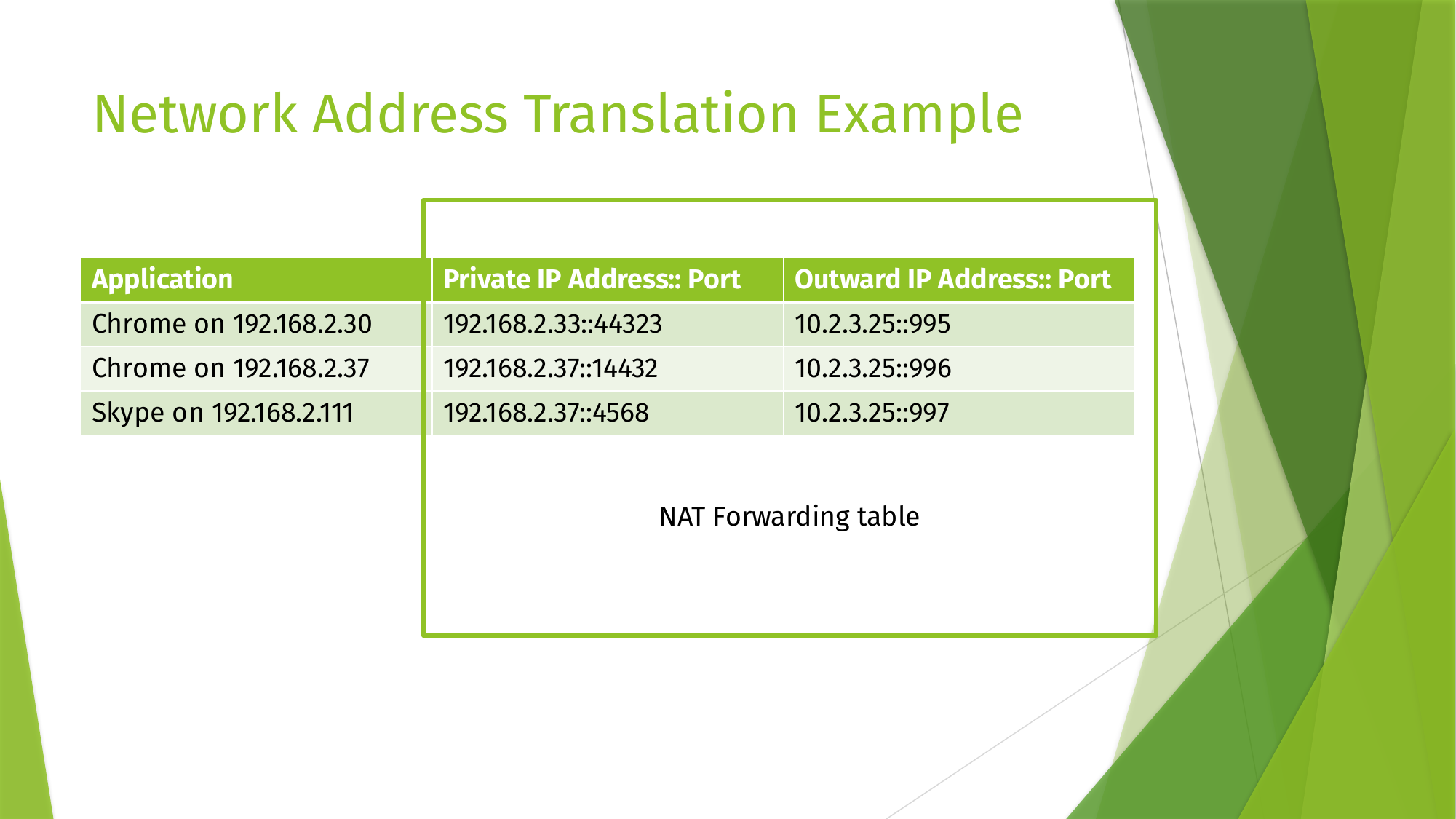

# Network Address Translation Example

| Application | Private IP Address:: Port | Outward IP Address:: Port |
| --- | --- | --- |
| Chrome on 192.168.2.30 | 192.168.2.33::44323 | 10.2.3.25::995 |
| Chrome on 192.168.2.37 | 192.168.2.37::14432 | 10.2.3.25::996 |
| Skype on 192.168.2.111 | 192.168.2.37::4568 | 10.2.3.25::997 |
NAT Forwarding table